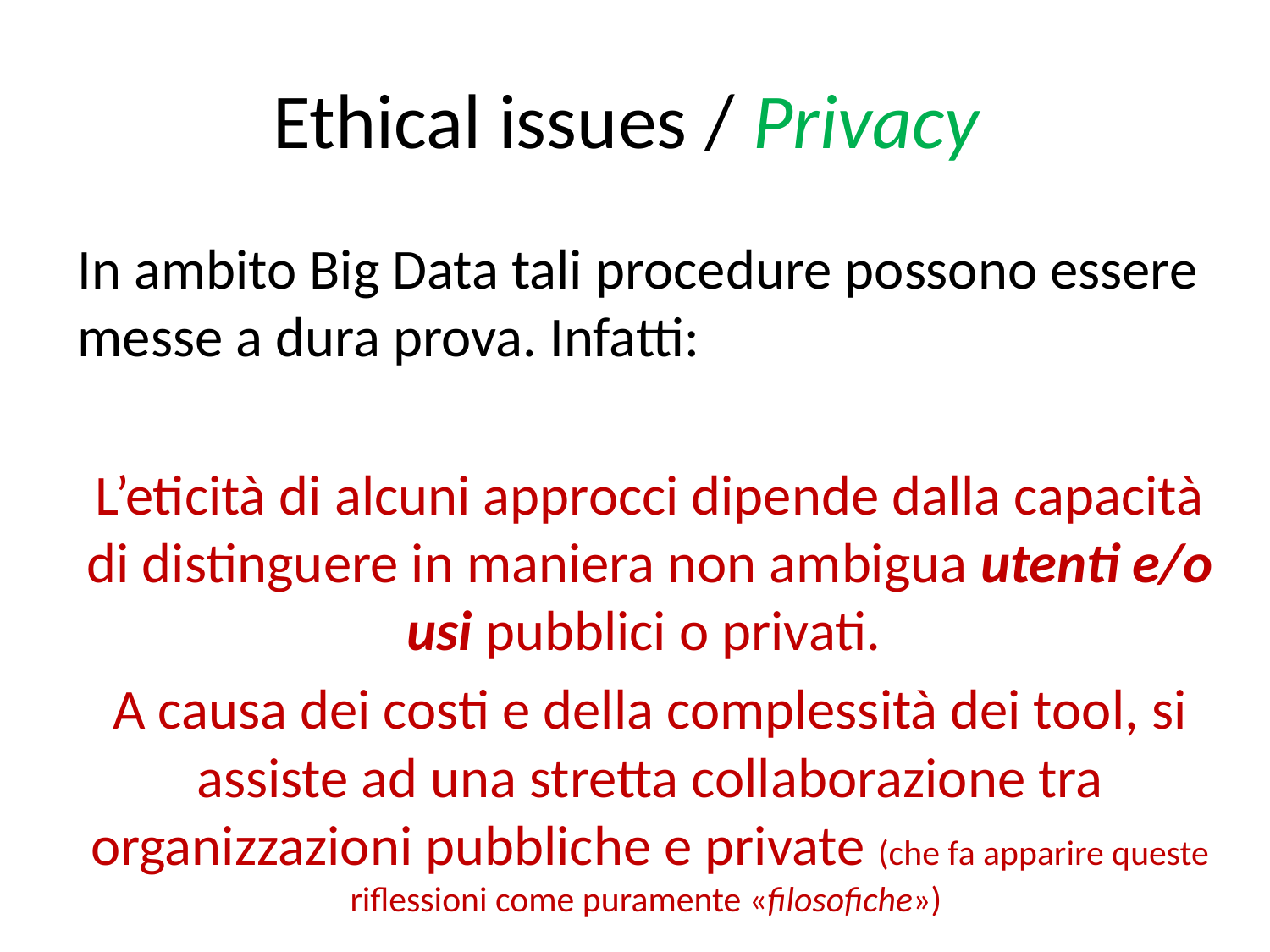

# Ethical issues / Privacy
In ambito Big Data tali procedure possono essere messe a dura prova. Infatti:

L’eticità di alcuni approcci dipende dalla capacità di distinguere in maniera non ambigua utenti e/o usi pubblici o privati.
A causa dei costi e della complessità dei tool, si assiste ad una stretta collaborazione tra organizzazioni pubbliche e private (che fa apparire queste riflessioni come puramente «filosofiche»)